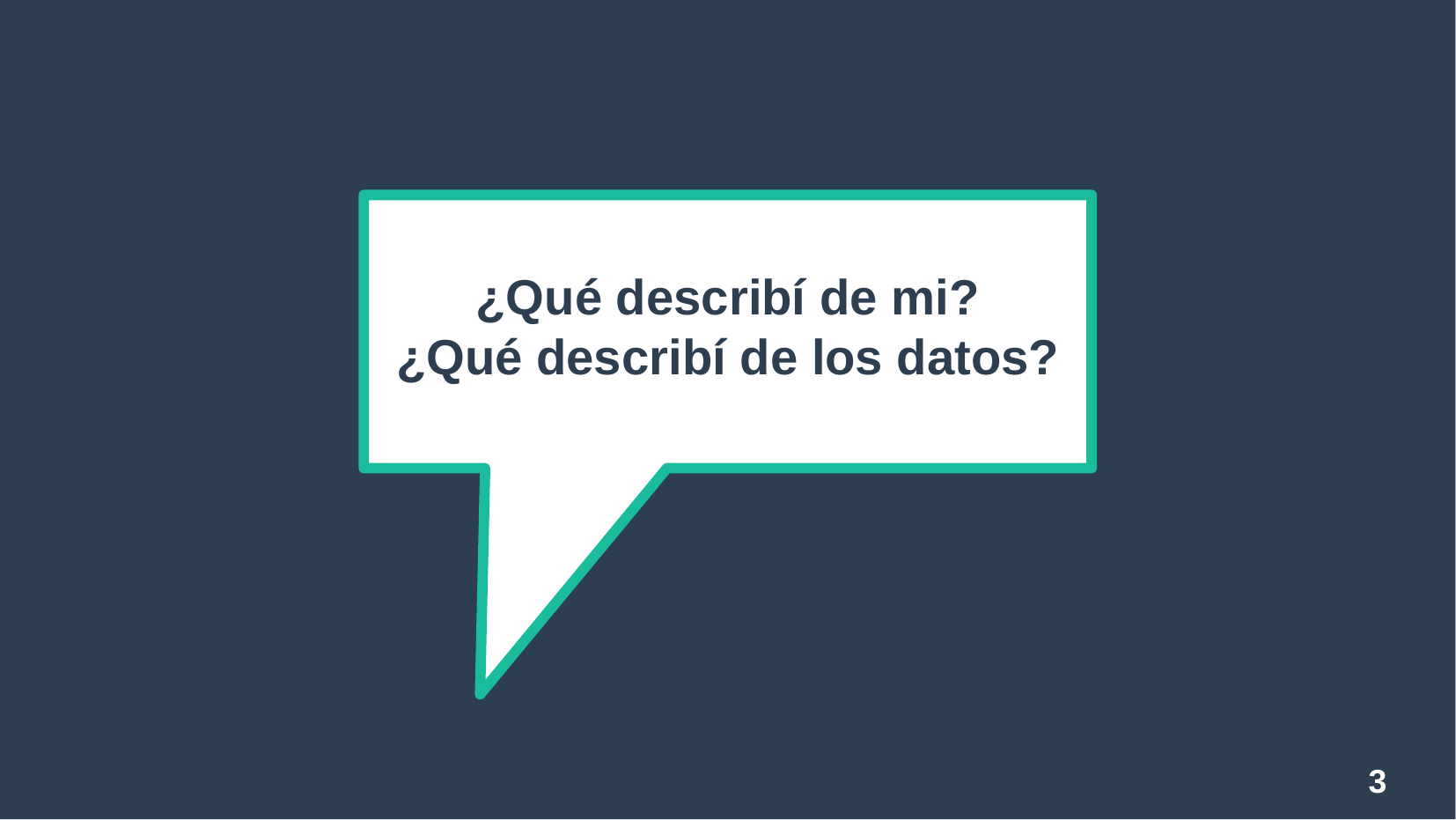

# ¿Qué describí de mi? ¿Qué describí de los datos?
3